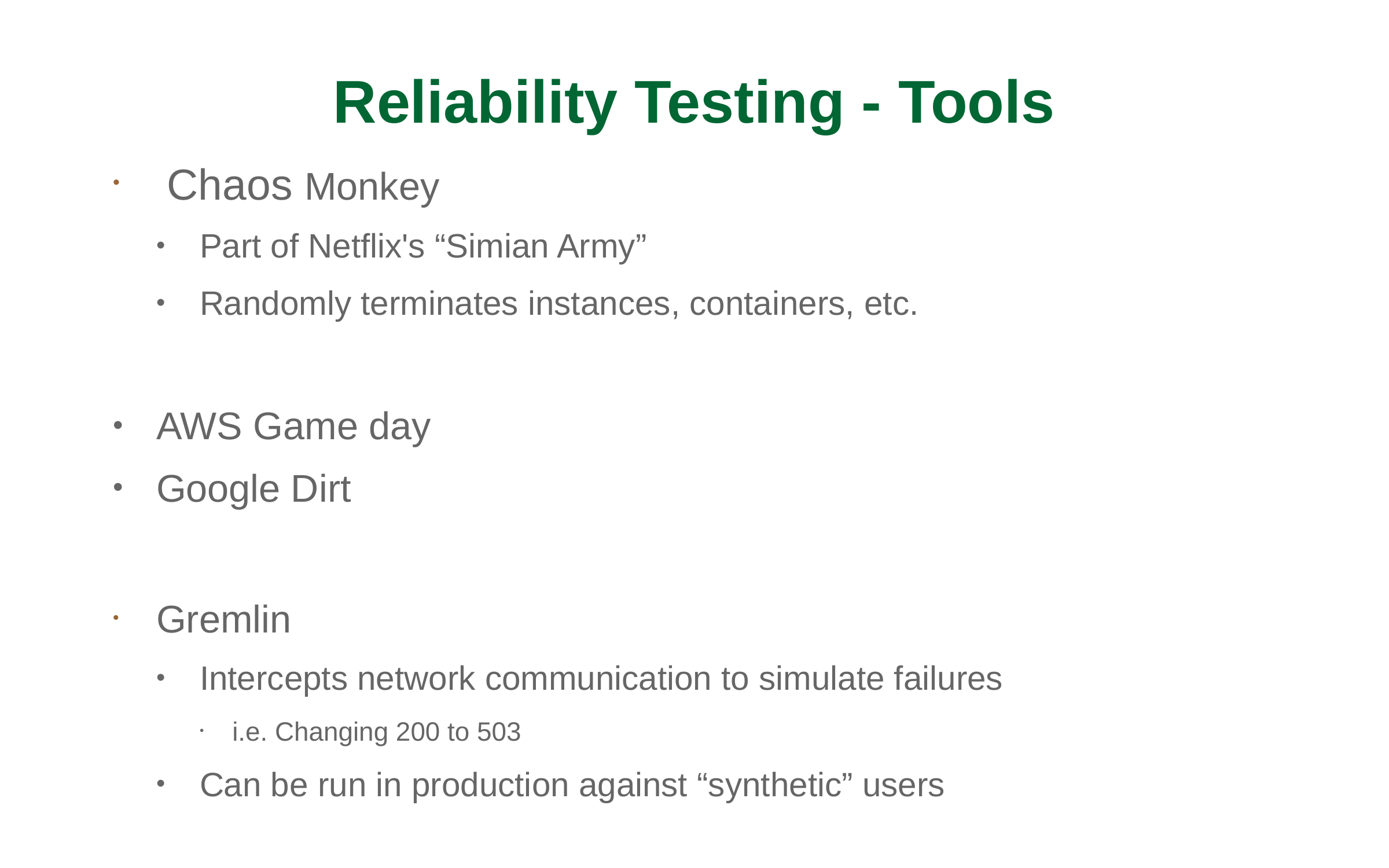

Reliability Testing - Tools
Chaos Monkey
Part of Netflix's “Simian Army”
Randomly terminates instances, containers, etc.

AWS Game day
Google Dirt

Gremlin
Intercepts network communication to simulate failures
i.e. Changing 200 to 503
Can be run in production against “synthetic” users